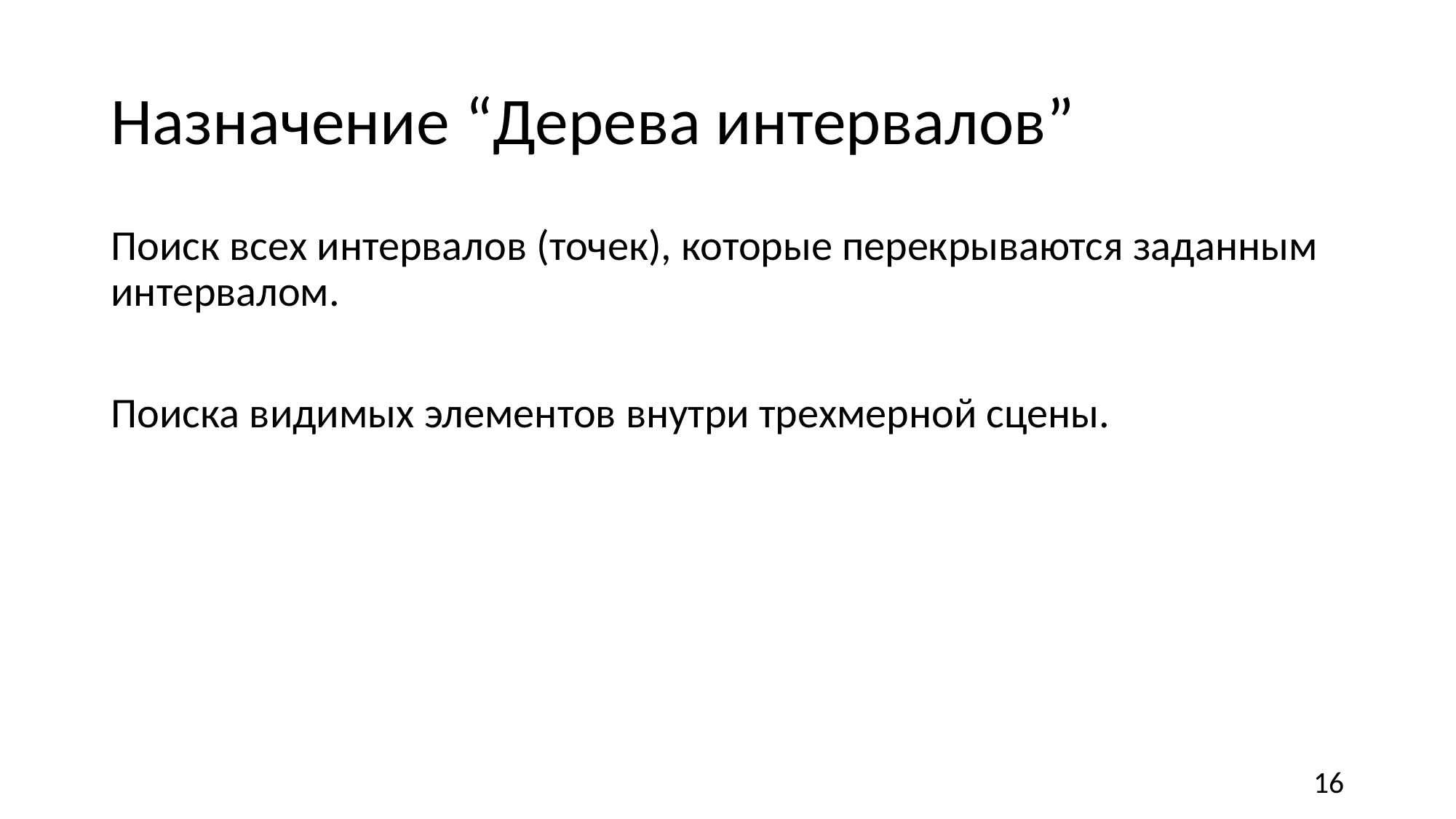

# Назначение “Дерева интервалов”
Поиск всех интервалов (точек), которые перекрываются заданным интервалом.

Поиска видимых элементов внутри трехмерной сцены.

16